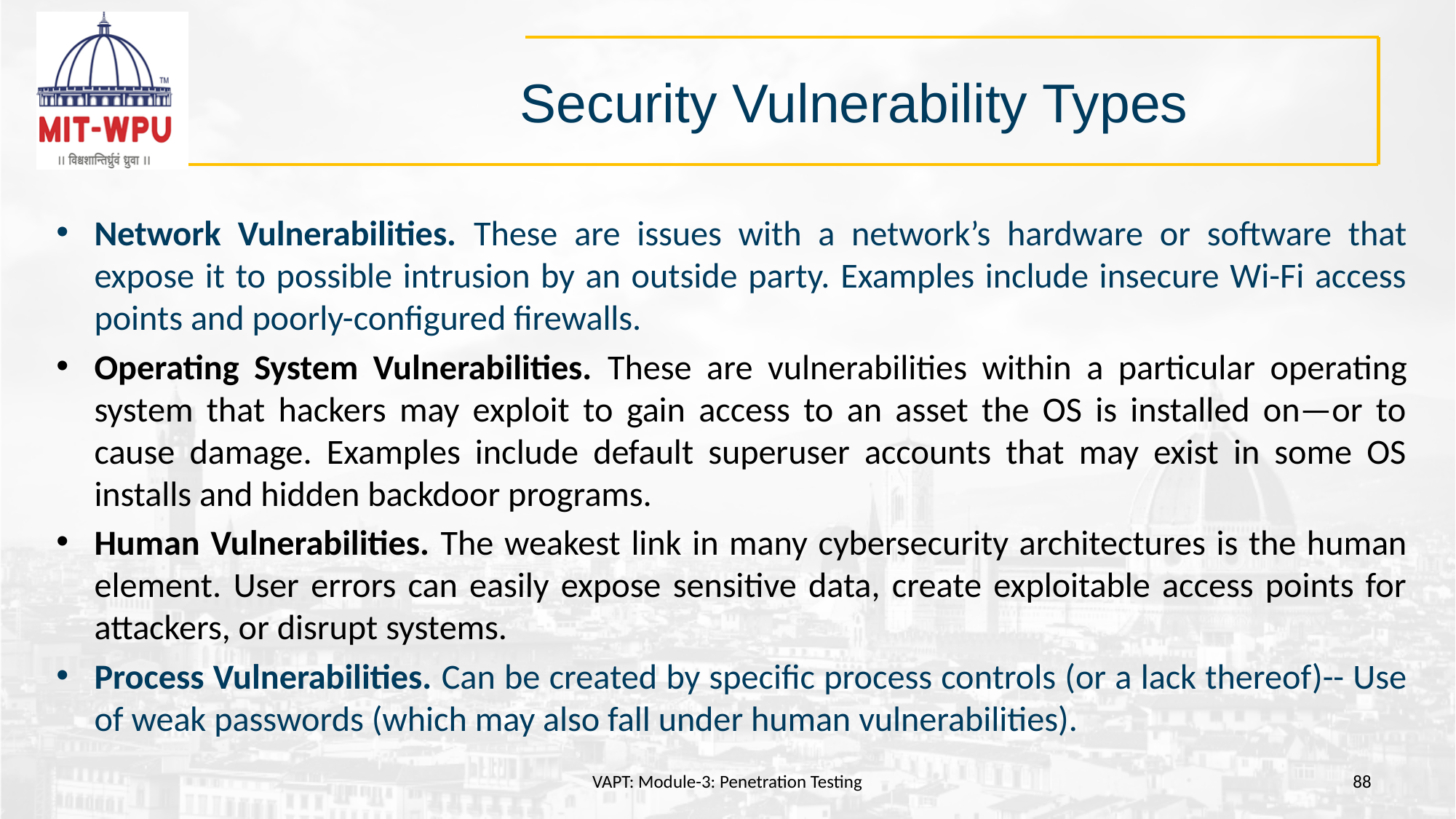

# Security Vulnerability Types
Network Vulnerabilities. These are issues with a network’s hardware or software that expose it to possible intrusion by an outside party. Examples include insecure Wi-Fi access points and poorly-configured firewalls.
Operating System Vulnerabilities. These are vulnerabilities within a particular operating system that hackers may exploit to gain access to an asset the OS is installed on—or to cause damage. Examples include default superuser accounts that may exist in some OS installs and hidden backdoor programs.
Human Vulnerabilities. The weakest link in many cybersecurity architectures is the human element. User errors can easily expose sensitive data, create exploitable access points for attackers, or disrupt systems.
Process Vulnerabilities. Can be created by specific process controls (or a lack thereof)-- Use of weak passwords (which may also fall under human vulnerabilities).

VAPT: Module-3: Penetration Testing
88